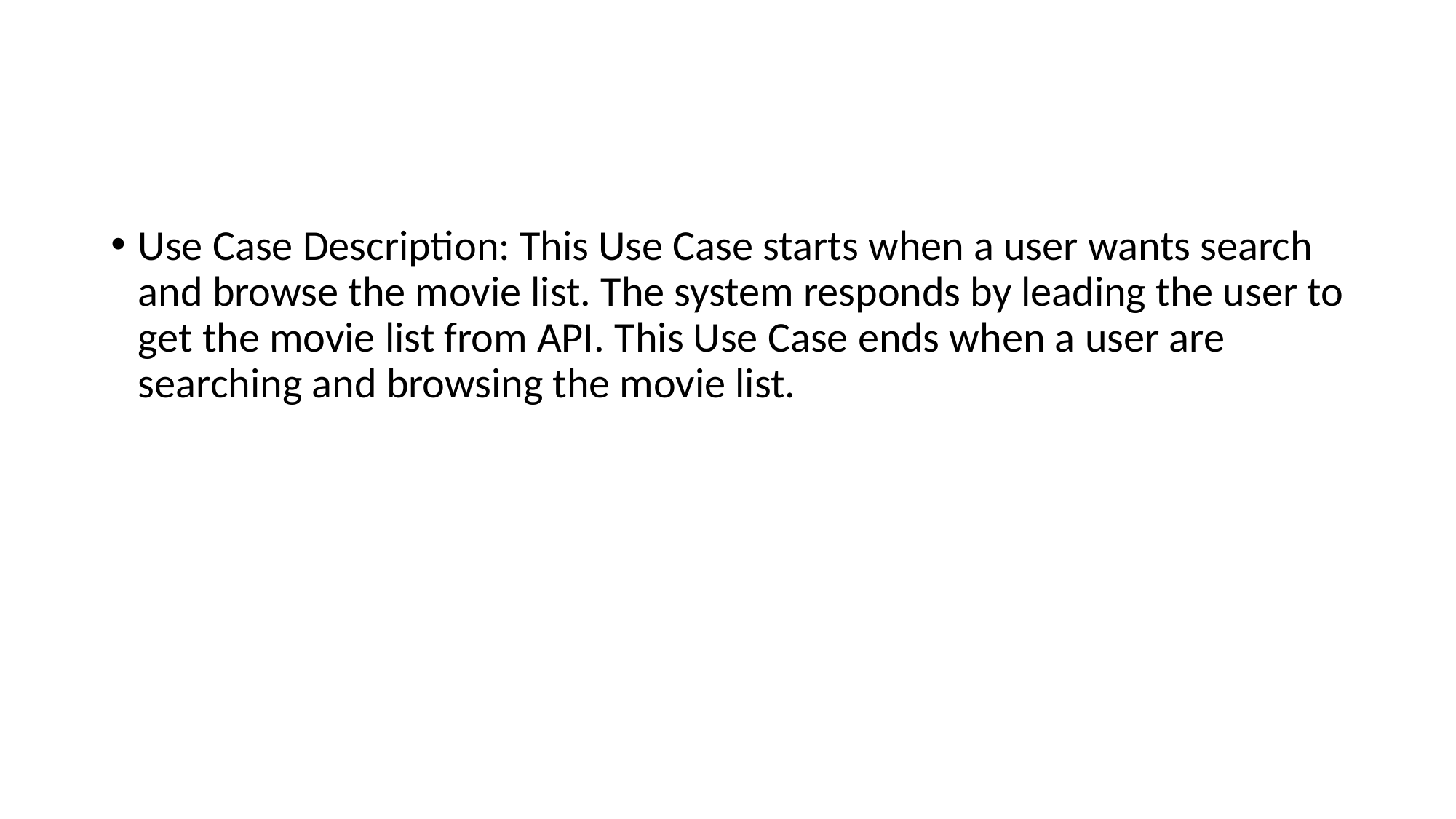

#
Use Case Description: This Use Case starts when a user wants search and browse the movie list. The system responds by leading the user to get the movie list from API. This Use Case ends when a user are searching and browsing the movie list.